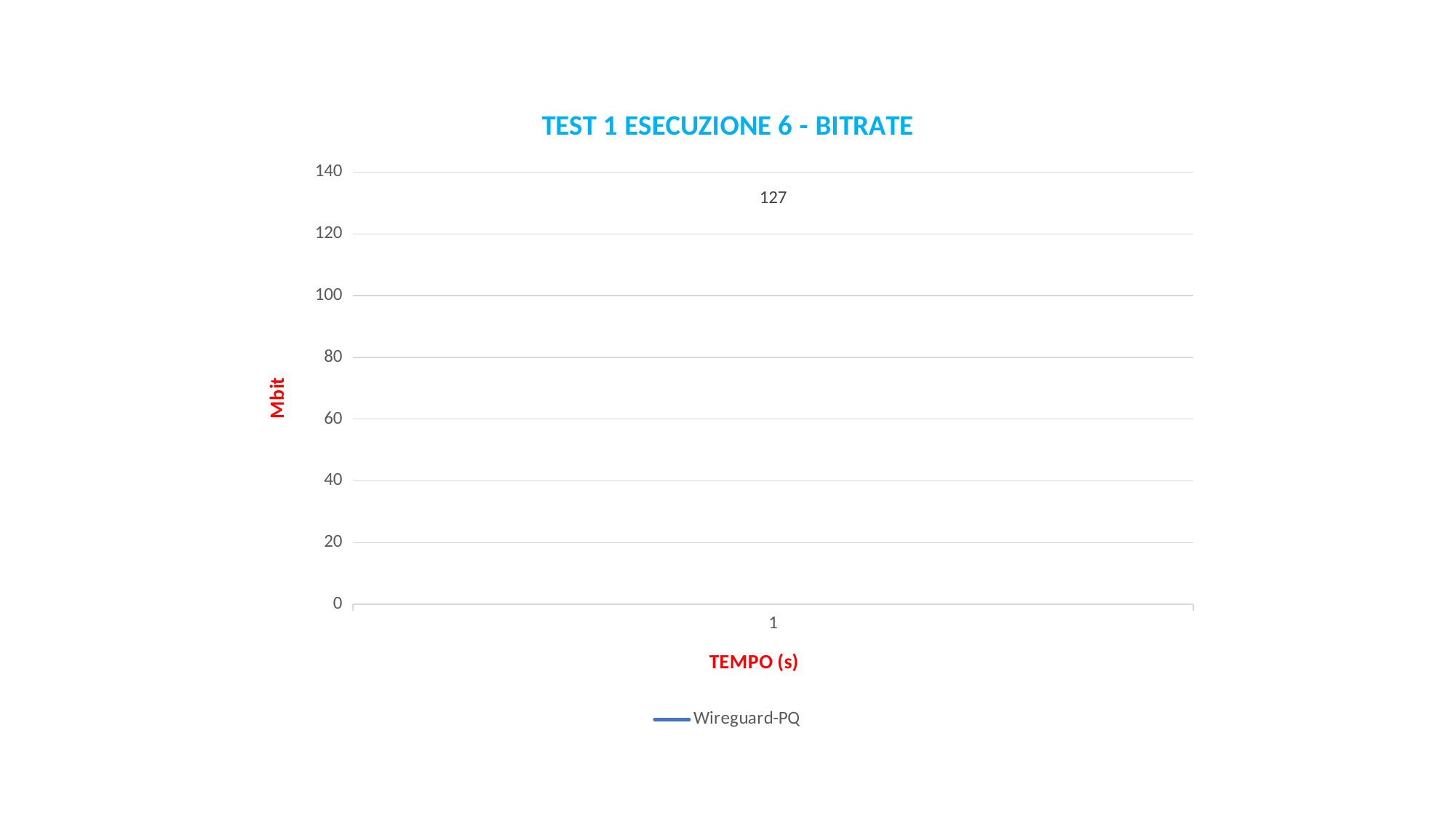

### Chart: TEST 1 ESECUZIONE 6 - BITRATE

| Category | Wireguard-PQ |
|---|---|
| 1 | 127.0 |